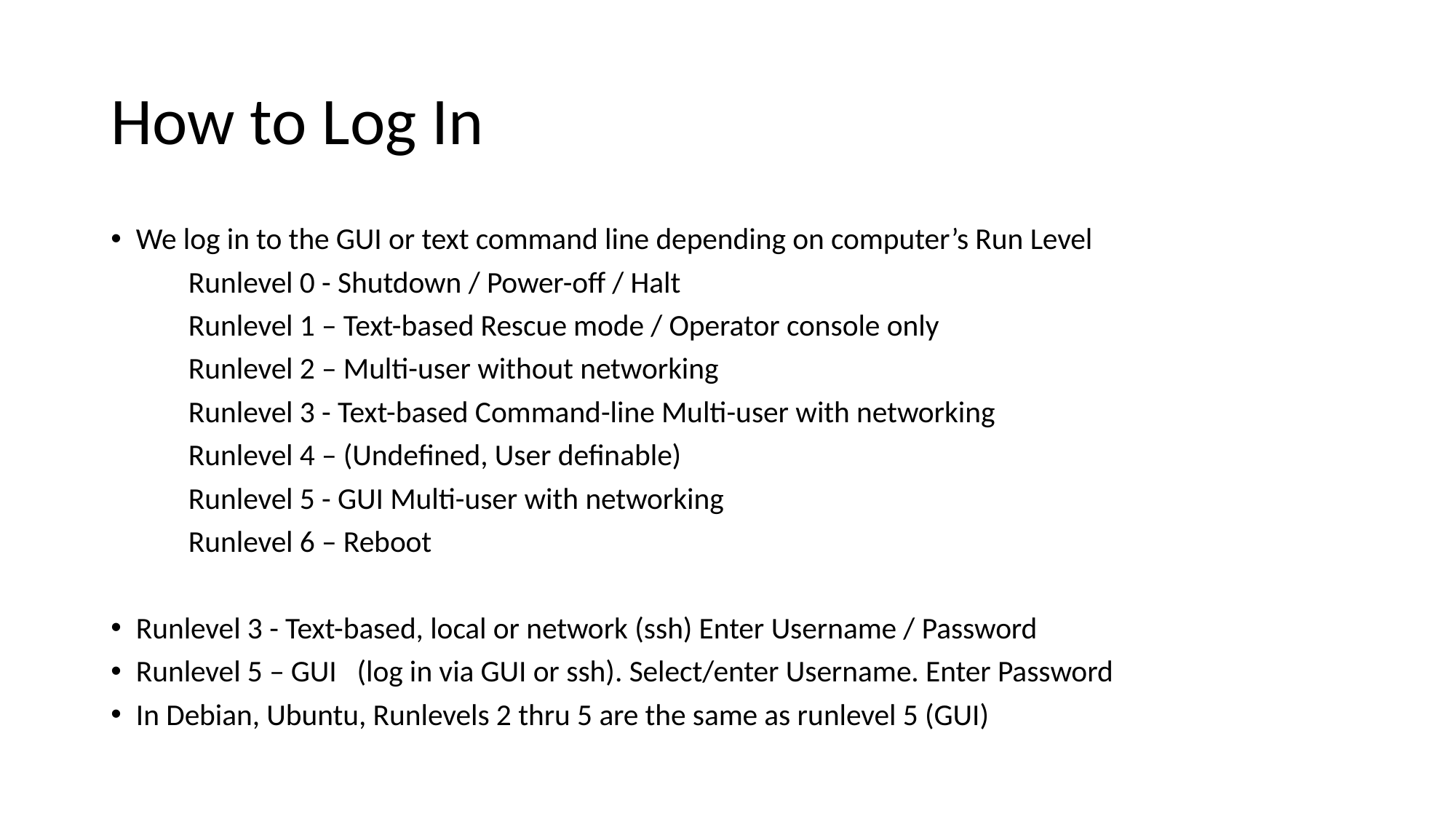

# How to Log In
We log in to the GUI or text command line depending on computer’s Run Level
	Runlevel 0 - Shutdown / Power-off / Halt
	Runlevel 1 – Text-based Rescue mode / Operator console only
	Runlevel 2 – Multi-user without networking
	Runlevel 3 - Text-based Command-line Multi-user with networking
	Runlevel 4 – (Undefined, User definable)
	Runlevel 5 - GUI Multi-user with networking
	Runlevel 6 – Reboot

Runlevel 3 - Text-based, local or network (ssh) Enter Username / Password
Runlevel 5 – GUI   (log in via GUI or ssh). Select/enter Username. Enter Password
In Debian, Ubuntu, Runlevels 2 thru 5 are the same as runlevel 5 (GUI)